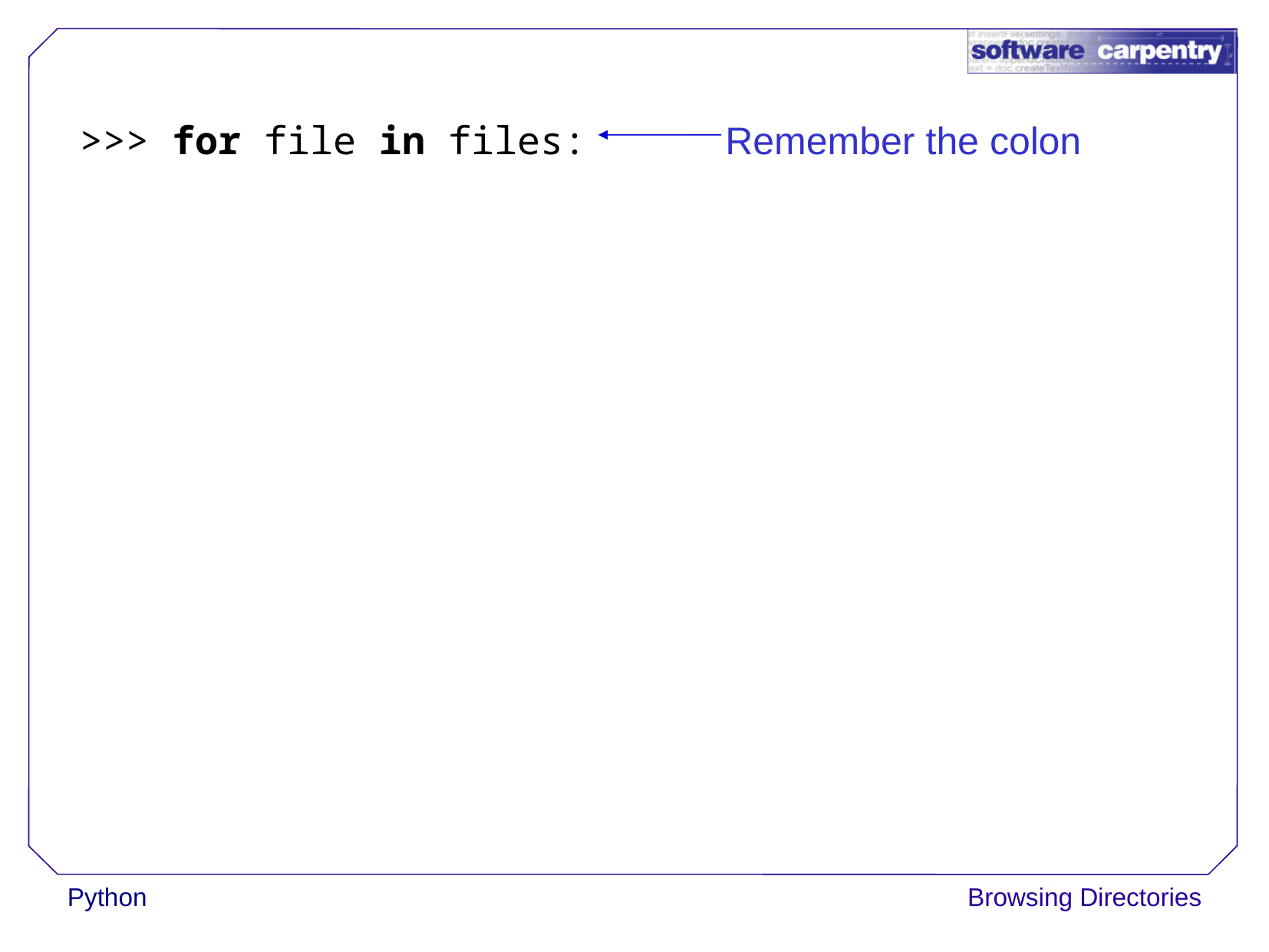

>>> for file in files:

Remember the colon